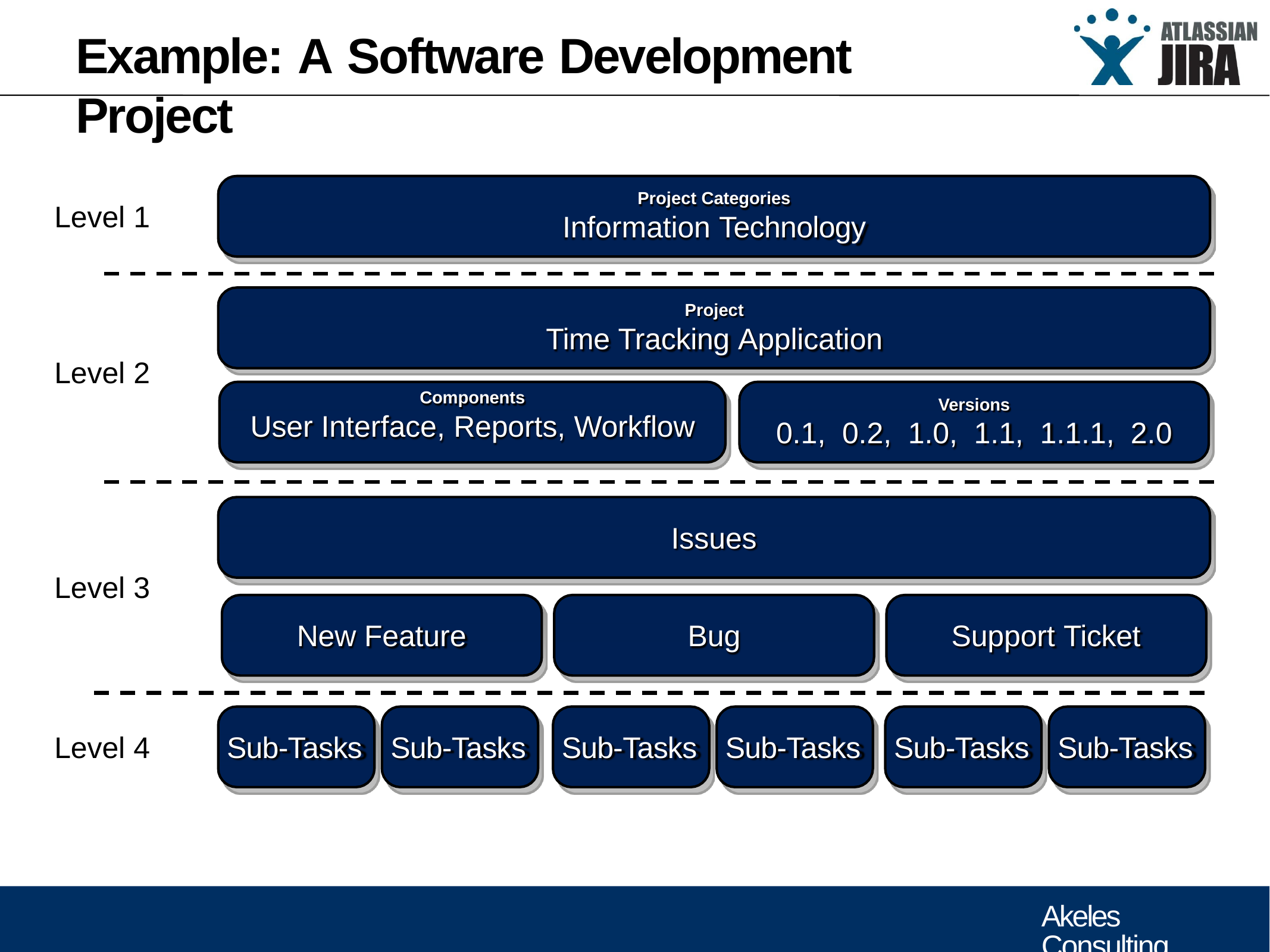

# Example: A Software Development Project

Project Categories
Information Technology

Level 1

Project
Time Tracking Application

Level 2

Components
User Interface, Reports, Workflow

Versions
0.1,	0.2,	1.0,	1.1,	1.1.1,	2.0

Issues
Level 3

New Feature
Bug
Support Ticket

Level 4
Sub-Tasks
Sub-Tasks
Sub-Tasks
Sub-Tasks
Sub-Tasks
Sub-Tasks
Akeles Consulting